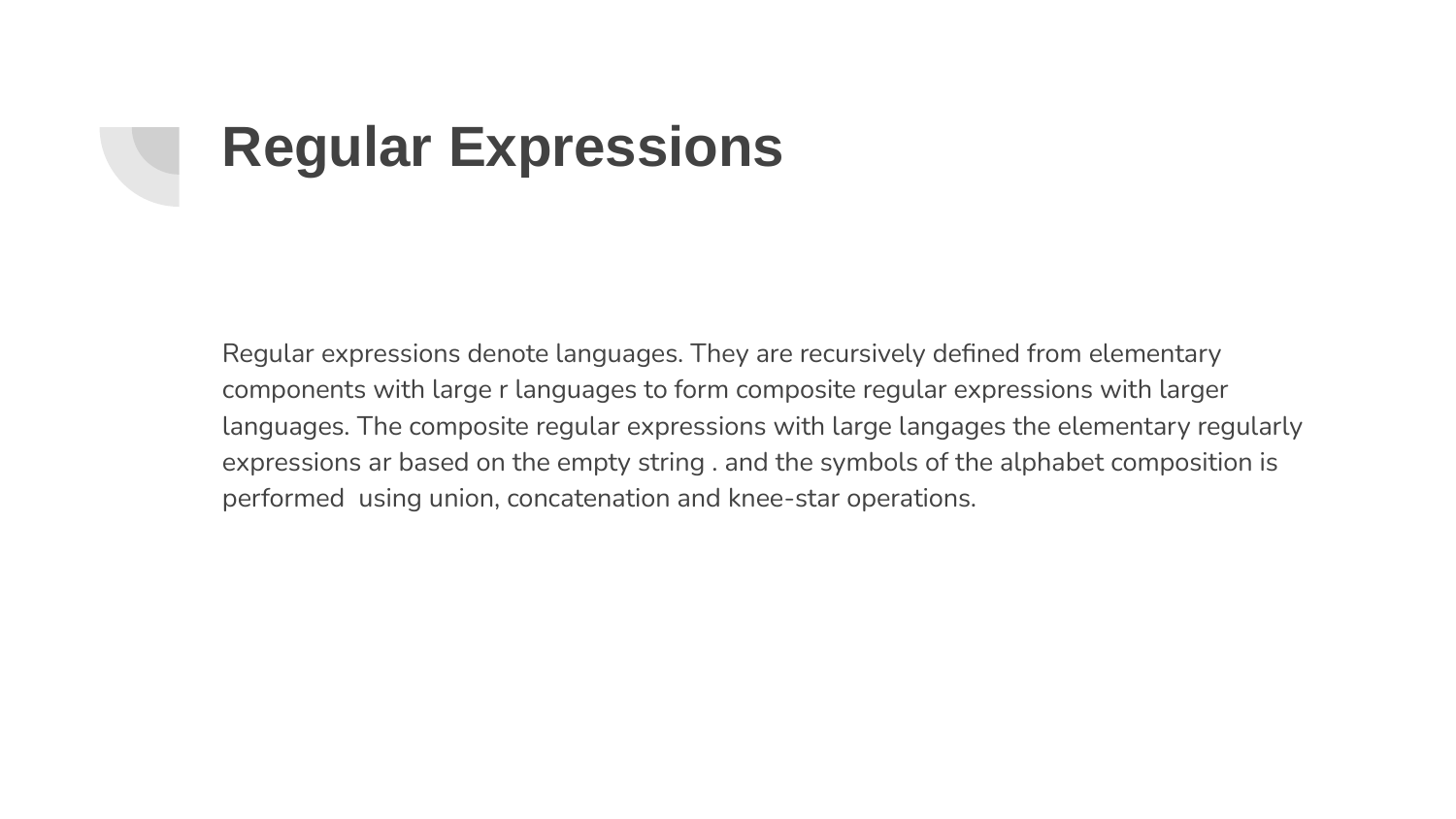

# Regular Expressions
Regular expressions denote languages. They are recursively defined from elementary components with large r languages to form composite regular expressions with larger languages. The composite regular expressions with large langages the elementary regularly expressions ar based on the empty string . and the symbols of the alphabet composition is performed  using union, concatenation and knee-star operations.